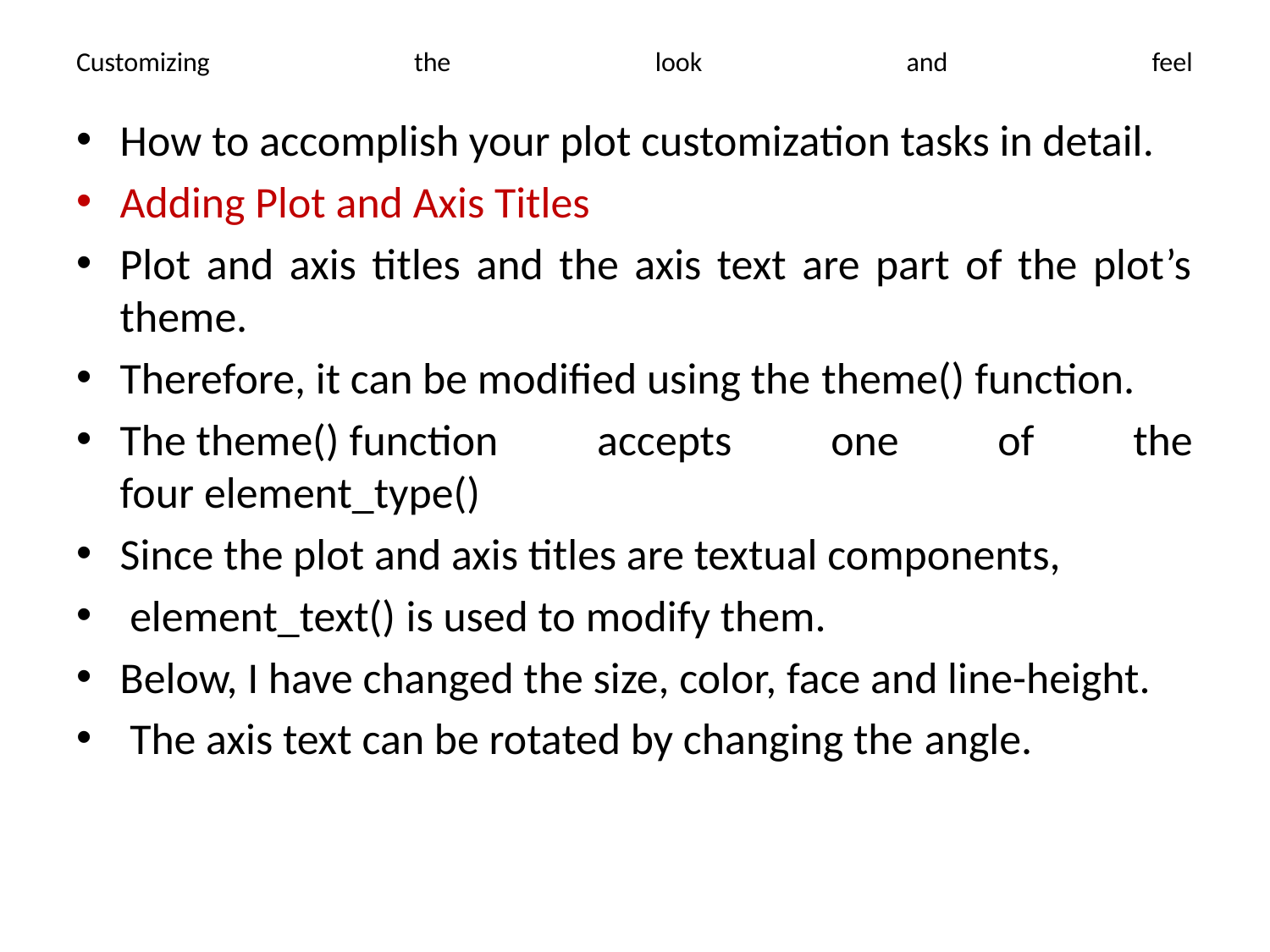

# Customizing the look and feel
How to accomplish your plot customization tasks in detail.
Adding Plot and Axis Titles
Plot and axis titles and the axis text are part of the plot’s theme.
Therefore, it can be modified using the theme() function.
The theme() function accepts one of the four element_type()
Since the plot and axis titles are textual components,
 element_text() is used to modify them.
Below, I have changed the size, color, face and line-height.
 The axis text can be rotated by changing the angle.